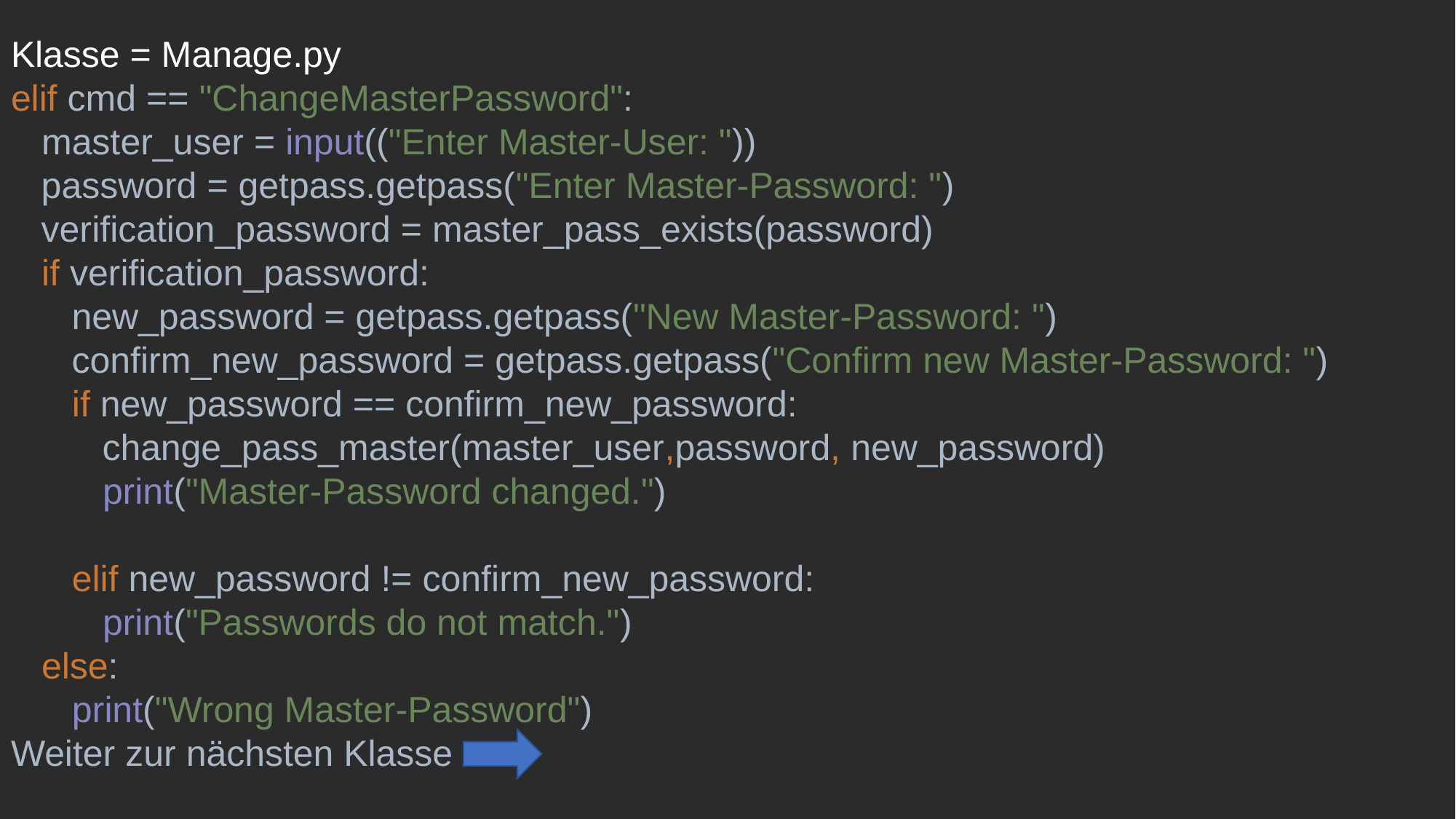

Klasse = Manage.py
elif cmd == "ChangeMasterPassword":
   master_user = input(("Enter Master-User: "))
   password = getpass.getpass("Enter Master-Password: ")
   verification_password = master_pass_exists(password)
   if verification_password:
      new_password = getpass.getpass("New Master-Password: ")
      confirm_new_password = getpass.getpass("Confirm new Master-Password: ")
      if new_password == confirm_new_password:
         change_pass_master(master_user,password, new_password)
         print("Master-Password changed.")
      elif new_password != confirm_new_password:
         print("Passwords do not match.")
   else:
      print("Wrong Master-Password")
Weiter zur nächsten Klasse

#